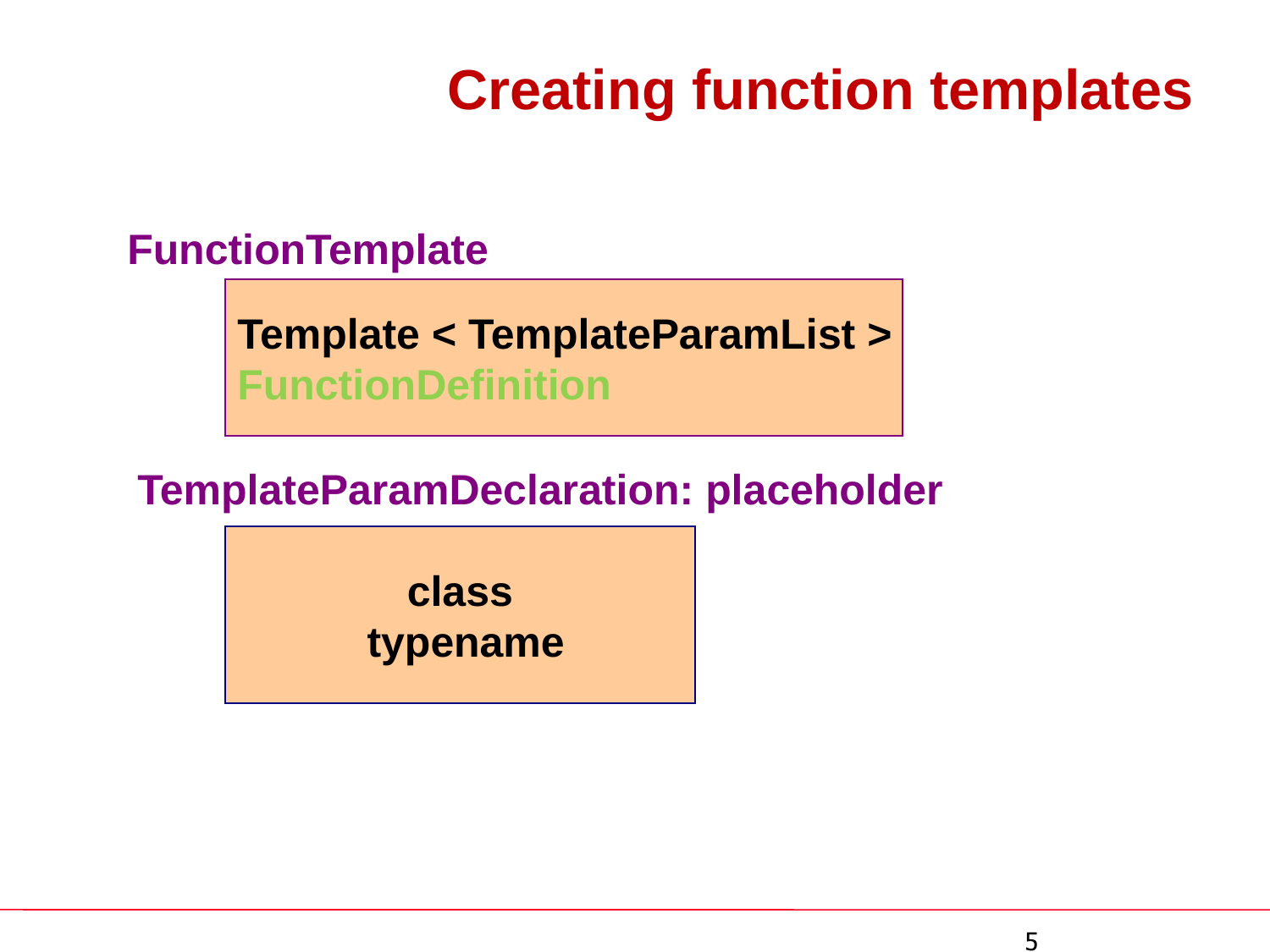

# Creating function templates
FunctionTemplate
Template < TemplateParamList >
FunctionDefinition
TemplateParamDeclaration: placeholder
class
 typename
 5